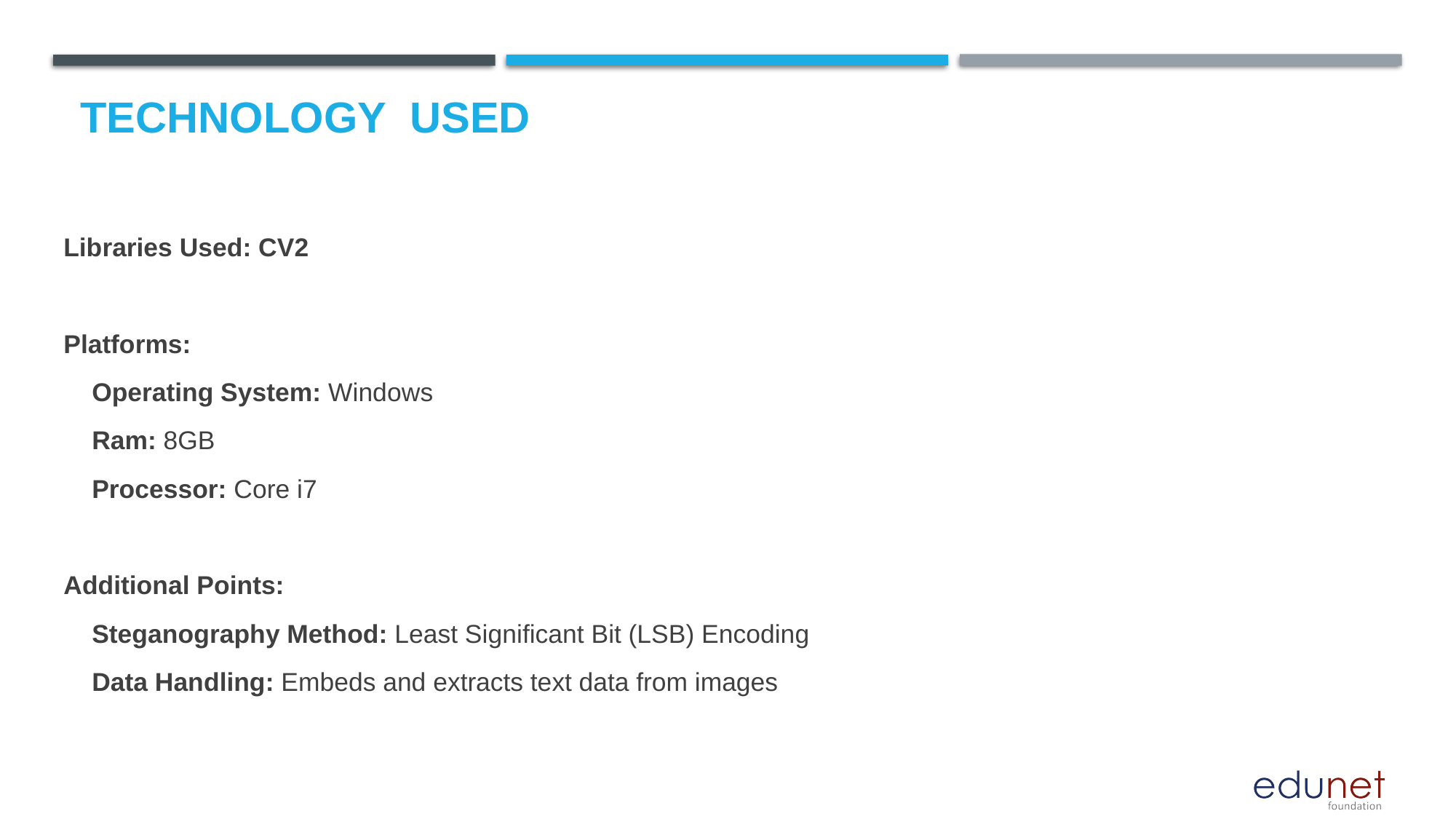

Technology  used
Libraries Used: CV2

Platforms:
    Operating System: Windows
    Ram: 8GB
    Processor: Core i7

Additional Points:
    Steganography Method: Least Significant Bit (LSB) Encoding
    Data Handling: Embeds and extracts text data from images